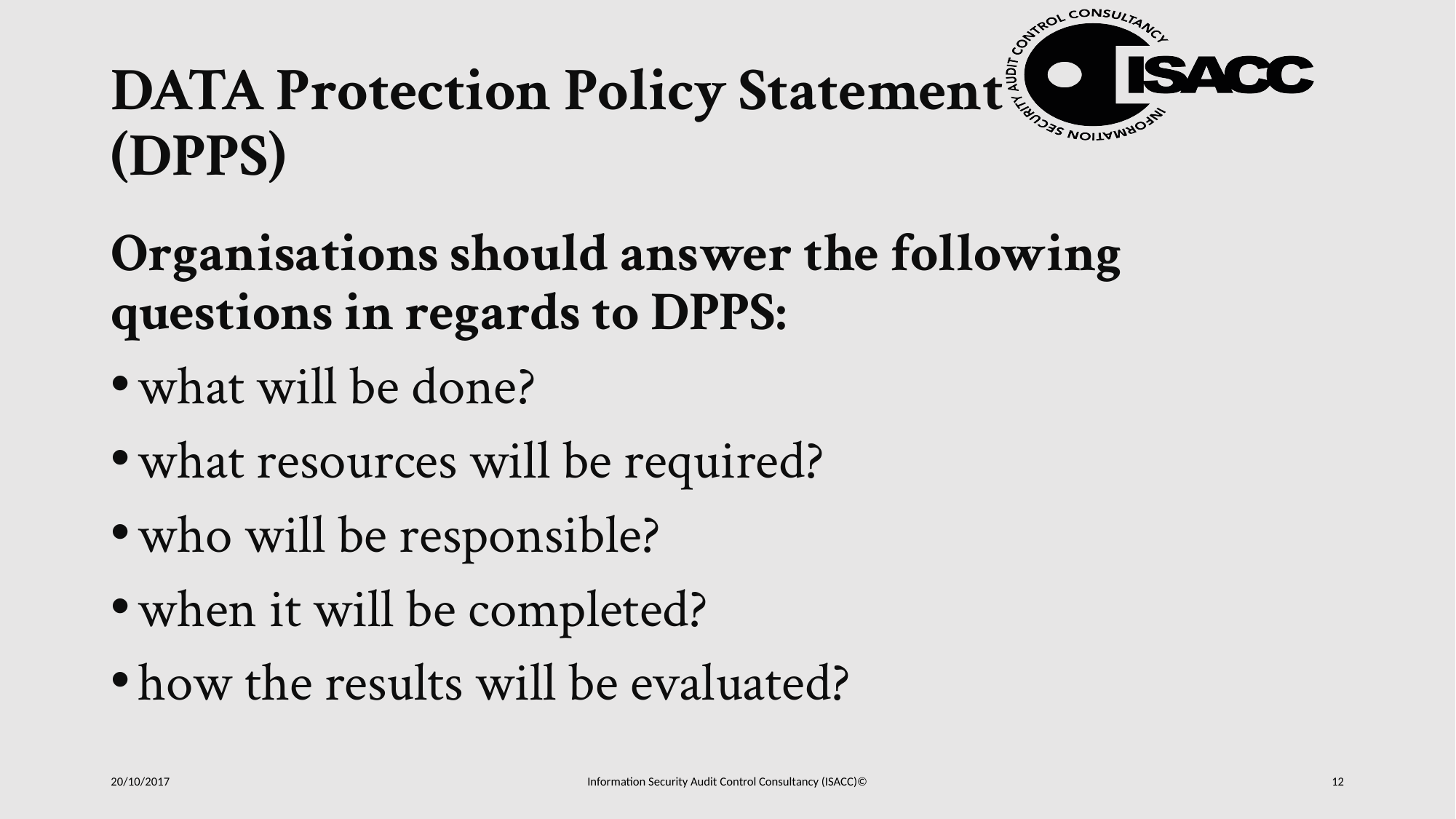

# DATA Protection Policy Statement (DPPS)
Organisations should answer the following questions in regards to DPPS:
what will be done?
what resources will be required?
who will be responsible?
when it will be completed?
how the results will be evaluated?

20/10/2017
Information Security Audit Control Consultancy (ISACC)©
12